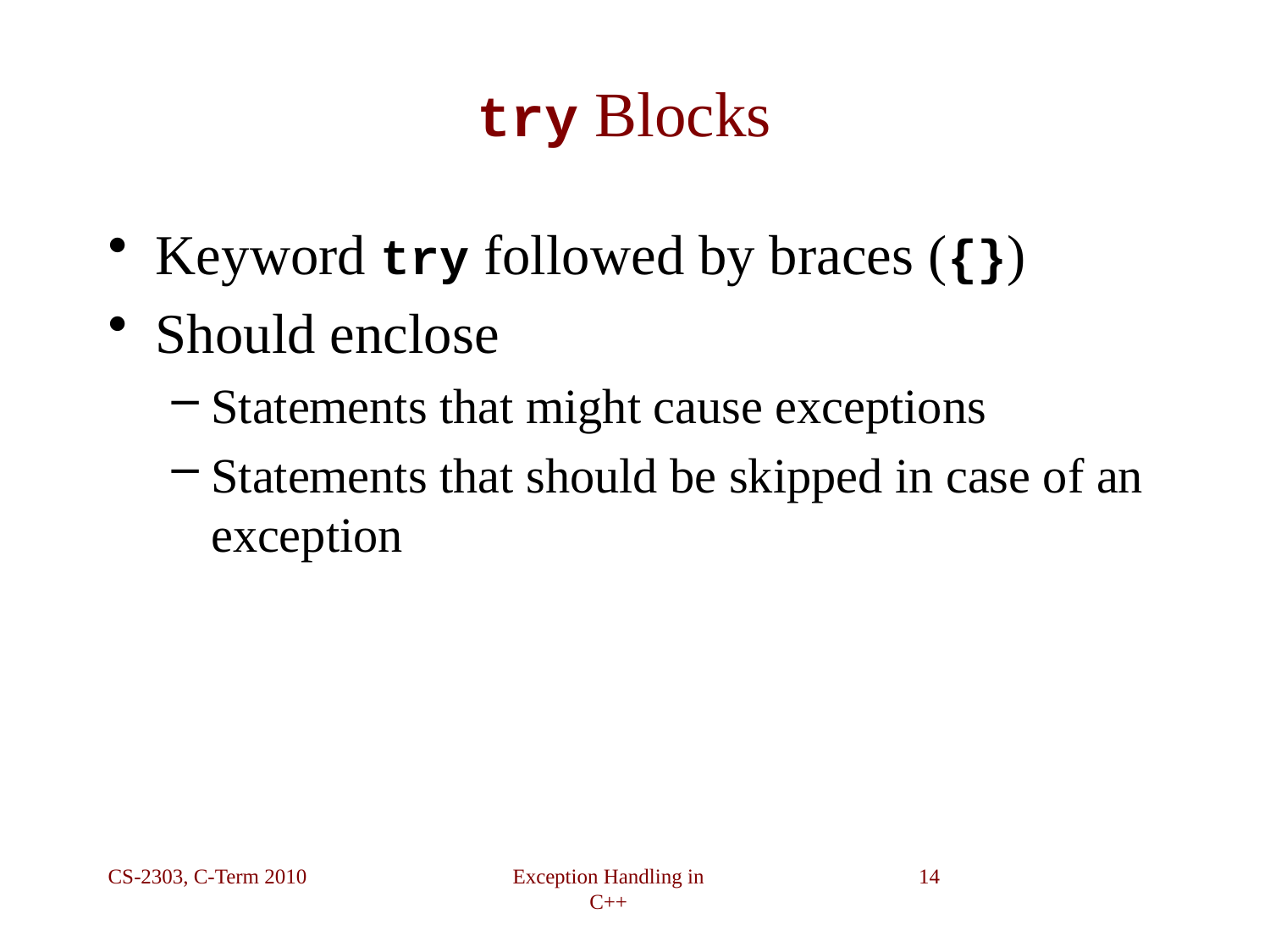

# try Blocks
Keyword try followed by braces ({})
Should enclose
Statements that might cause exceptions
Statements that should be skipped in case of an exception
CS-2303, C-Term 2010
Exception Handling in C++
14